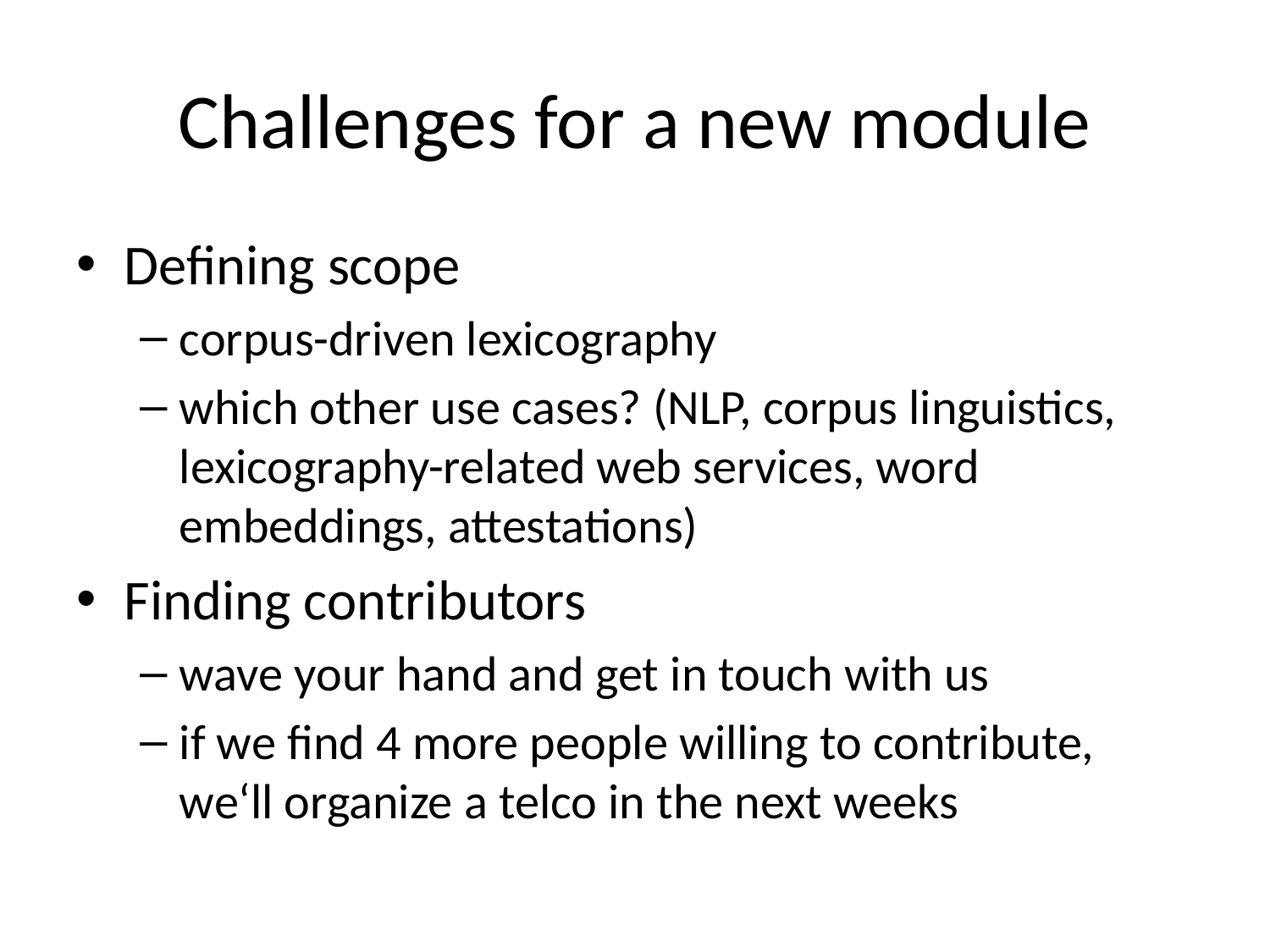

# Challenges for a new module
Defining scope
corpus-driven lexicography
which other use cases? (NLP, corpus linguistics, lexicography-related web services, word embeddings, attestations)
Finding contributors
wave your hand and get in touch with us
if we find 4 more people willing to contribute, we‘ll organize a telco in the next weeks